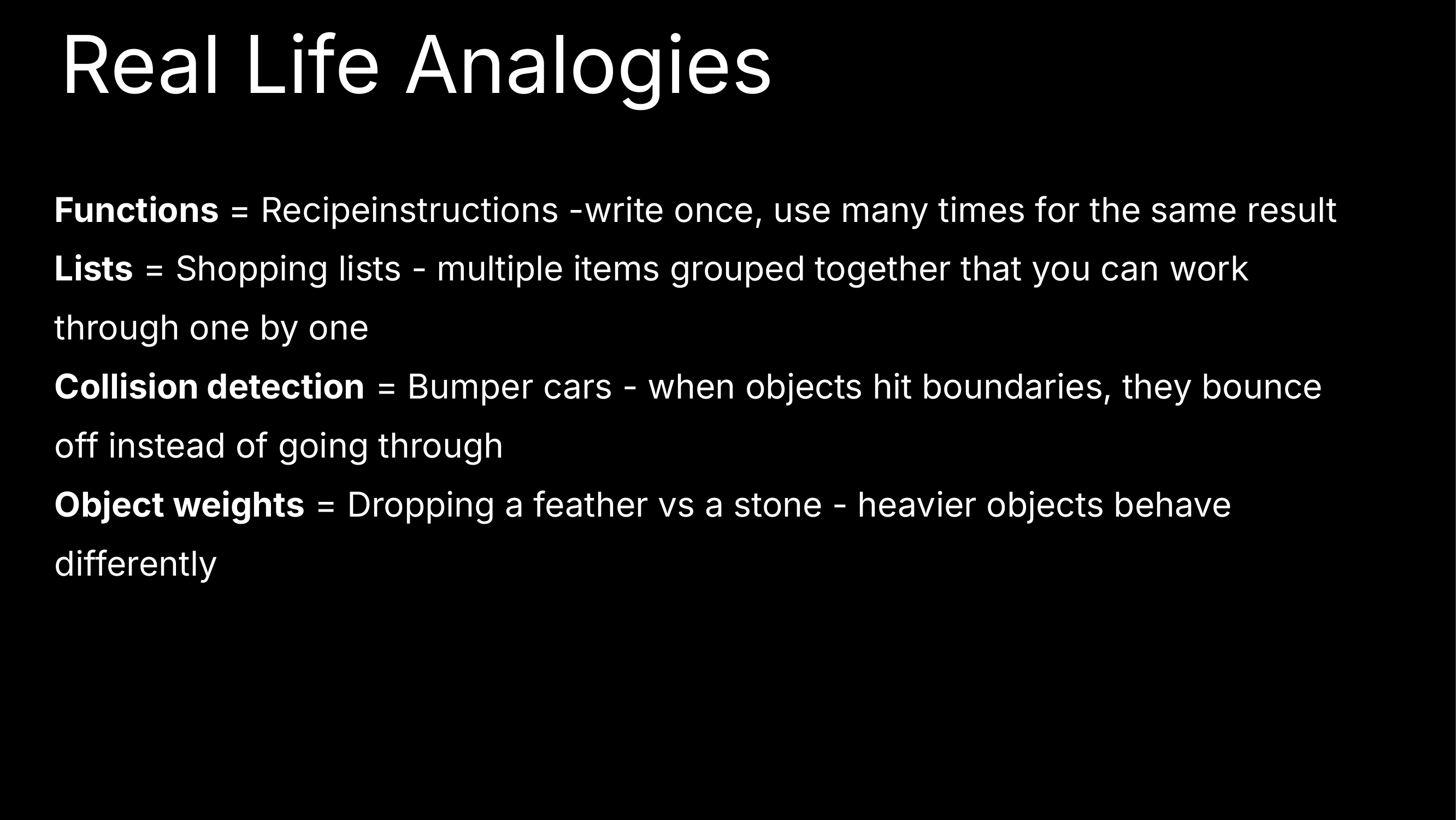

Real Life Analogies

Functions = Recipeinstructions -write once, use many times for the same result Lists = Shopping lists - multiple items grouped together that you can work through one by one
Collision detection = Bumper cars - when objects hit boundaries, they bounce off instead of going through
Object weights = Dropping a feather vs a stone - heavier objects behave differently